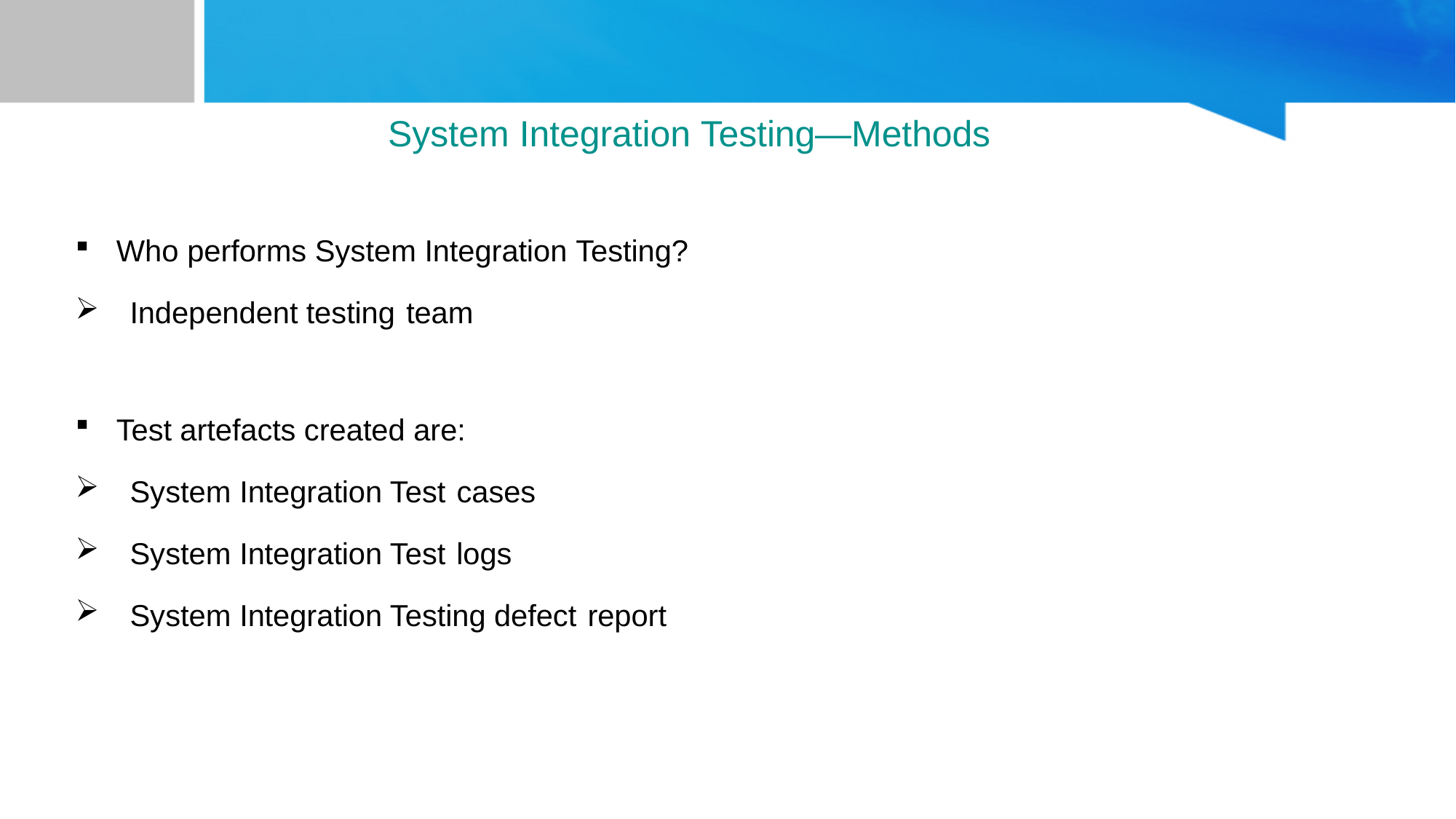

# System Integration Testing—Methods
Who performs System Integration Testing?
Independent testing team

Test artefacts created are:
System Integration Test cases
System Integration Test logs
System Integration Testing defect report